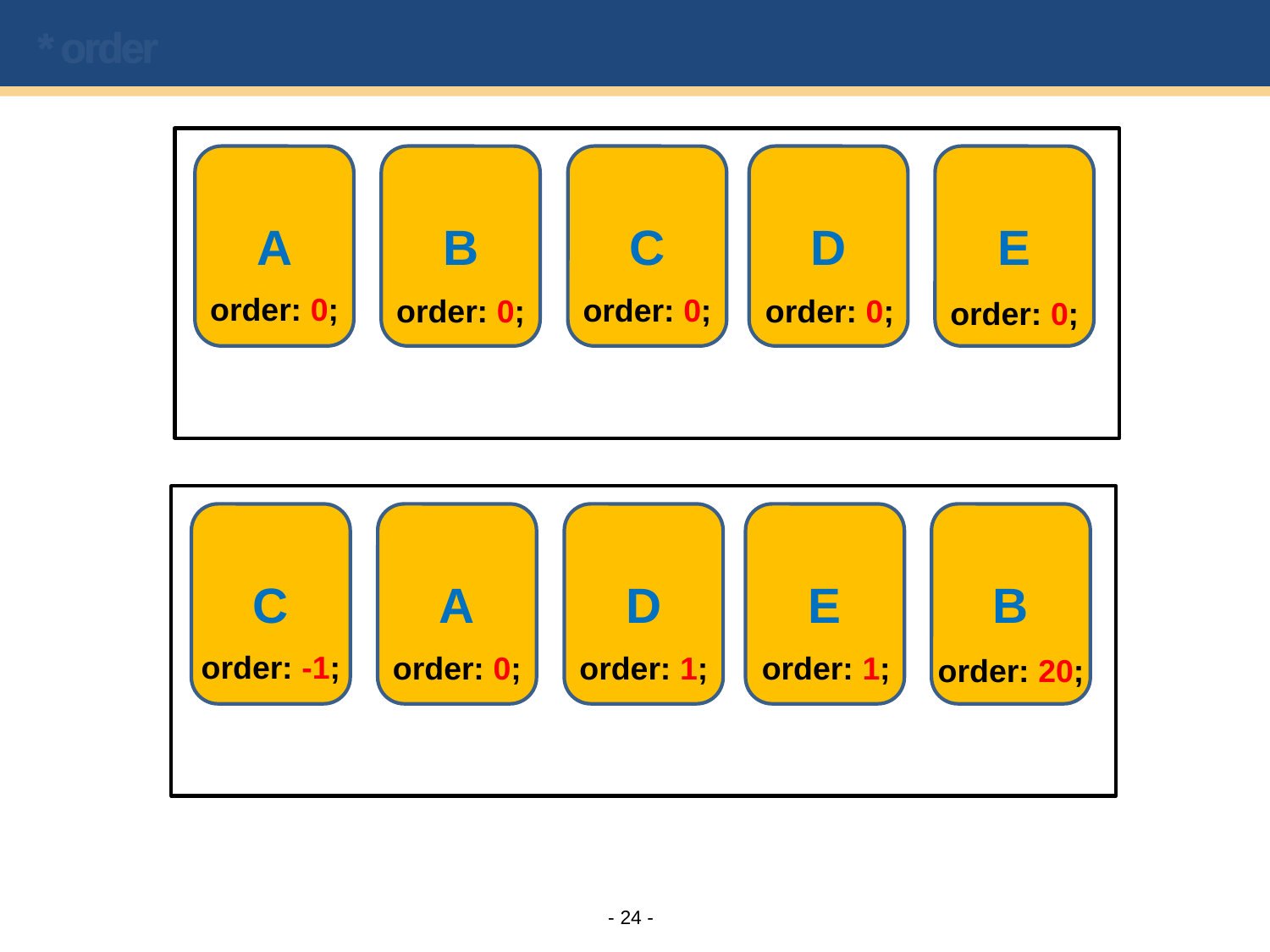

# * order

A
B
C
D
E
order: 0;
order: 0;
order: 0;
order: 0;
order: 0;

C
A
D
E
B
order: -1;
order: 1;
order: 0;
order: 1;
order: 20;